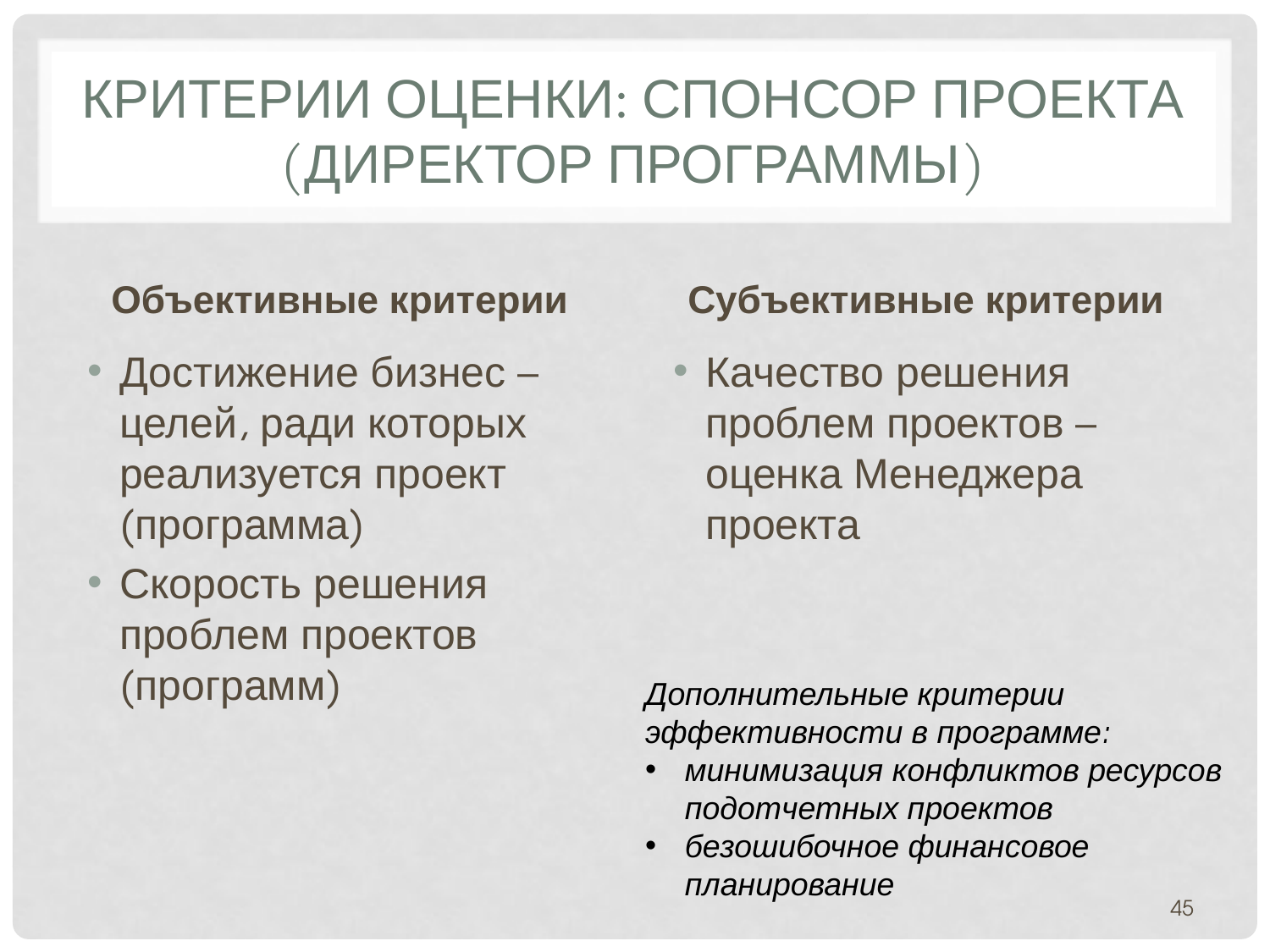

# КРИТЕРИИ ОЦЕНКИ: СПОНСОР ПРОЕКТА (ДИРЕКТОР ПРОГРАММЫ)
Объективные критерии
Субъективные критерии
Достижение бизнес – целей, ради которых реализуется проект (программа)
Скорость решения проблем проектов (программ)
Качество решения проблем проектов – оценка Менеджера проекта
Дополнительные критерии эффективности в программе:
минимизация конфликтов ресурсов подотчетных проектов
безошибочное финансовое планирование
45